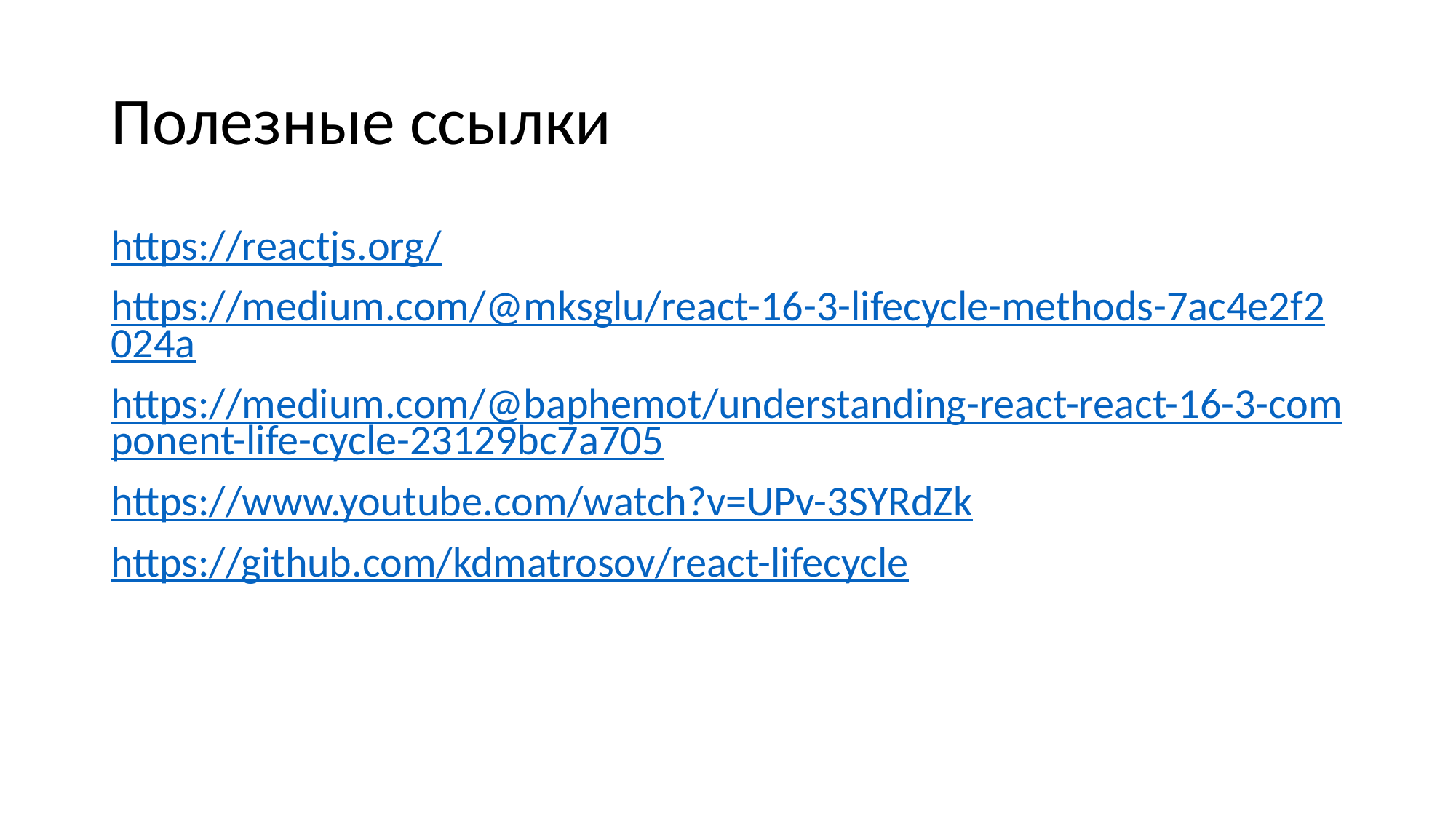

# Полезные ссылки
https://reactjs.org/
https://medium.com/@mksglu/react-16-3-lifecycle-methods-7ac4e2f2024a
https://medium.com/@baphemot/understanding-react-react-16-3-component-life-cycle-23129bc7a705
https://www.youtube.com/watch?v=UPv-3SYRdZk
https://github.com/kdmatrosov/react-lifecycle